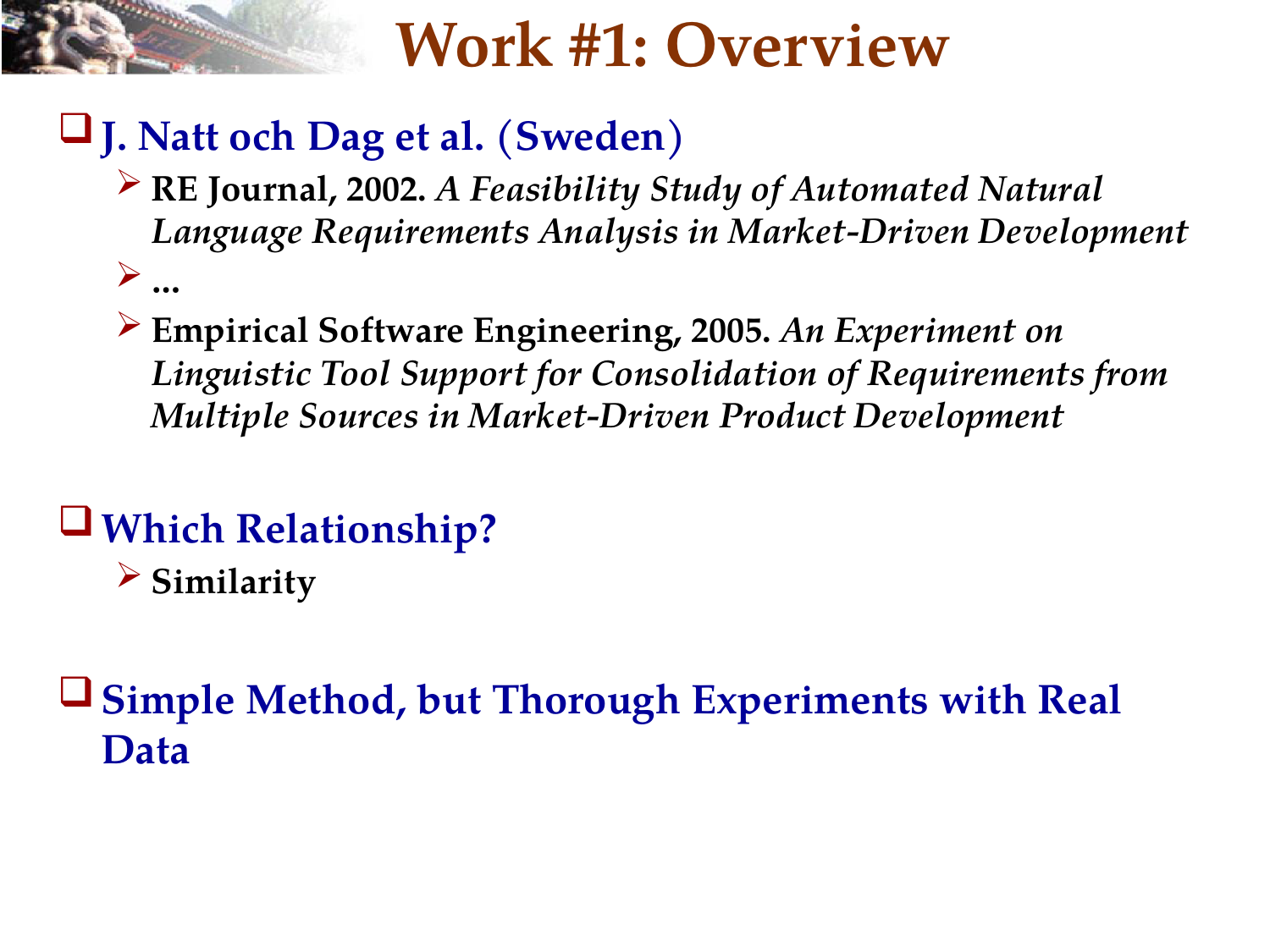

# Work #1: Overview
J. Natt och Dag et al. (Sweden)
RE Journal, 2002. A Feasibility Study of Automated Natural Language Requirements Analysis in Market-Driven Development
…
Empirical Software Engineering, 2005. An Experiment on Linguistic Tool Support for Consolidation of Requirements from Multiple Sources in Market-Driven Product Development

Which Relationship?
Similarity

Simple Method, but Thorough Experiments with Real Data